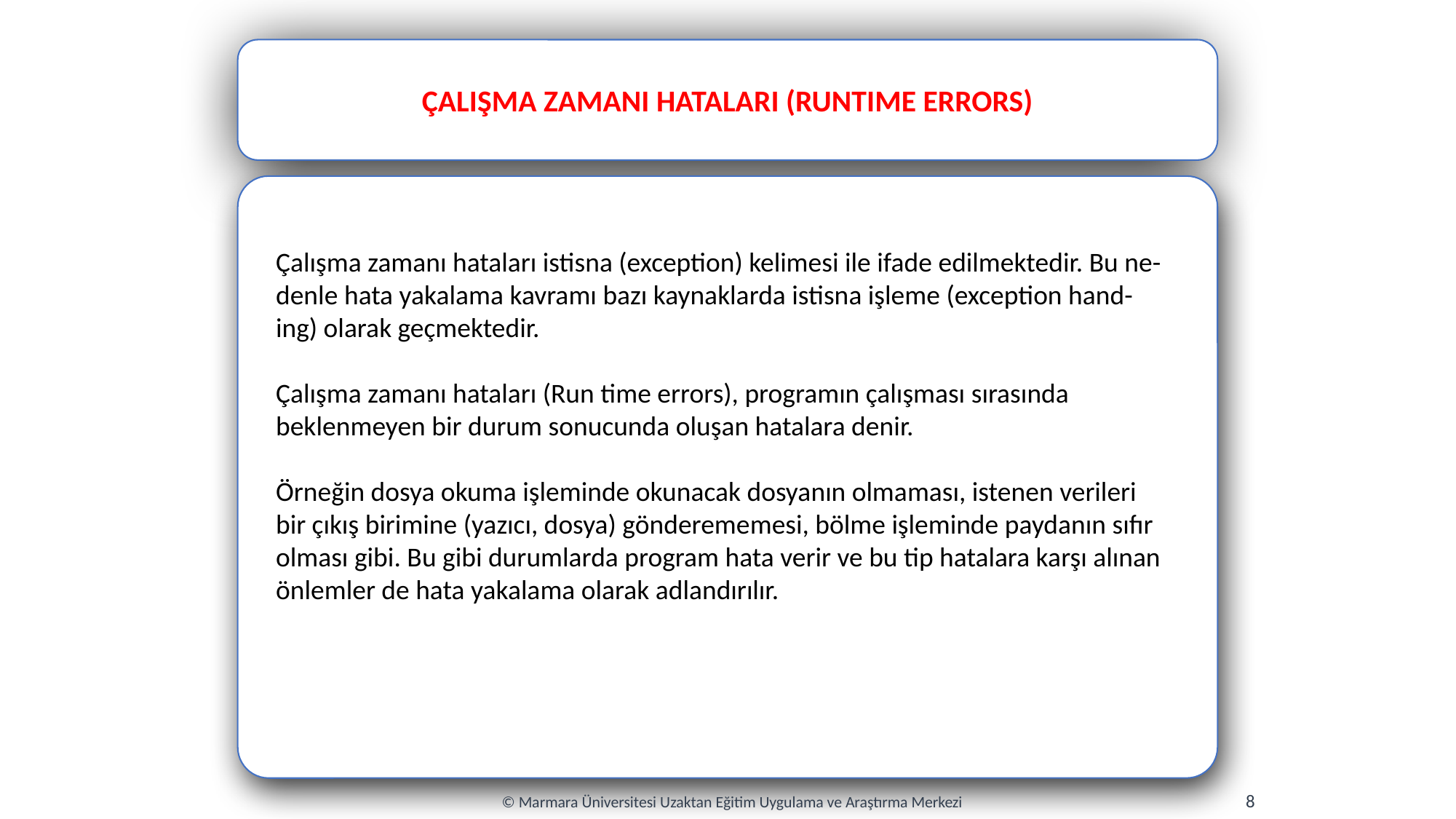

ÇALIŞMA ZAMANI HATALARI (RUNTIME ERRORS)

Çalışma zamanı hataları istisna (exception) kelimesi ile ifade edilmektedir. Bu ne- denle hata yakalama kavramı bazı kaynaklarda istisna işleme (exception hand- ing) olarak geçmektedir.

Çalışma zamanı hataları (Run time errors), programın çalışması sırasında beklenmeyen bir durum sonucunda oluşan hatalara denir.

Örneğin dosya okuma işleminde okunacak dosyanın olmaması, istenen verileri bir çıkış birimine (yazıcı, dosya) gönderememesi, bölme işleminde paydanın sıfır olması gibi. Bu gibi durumlarda program hata verir ve bu tip hatalara karşı alınan önlemler de hata yakalama olarak adlandırılır.
8
© Marmara Üniversitesi Uzaktan Eğitim Uygulama ve Araştırma Merkezi